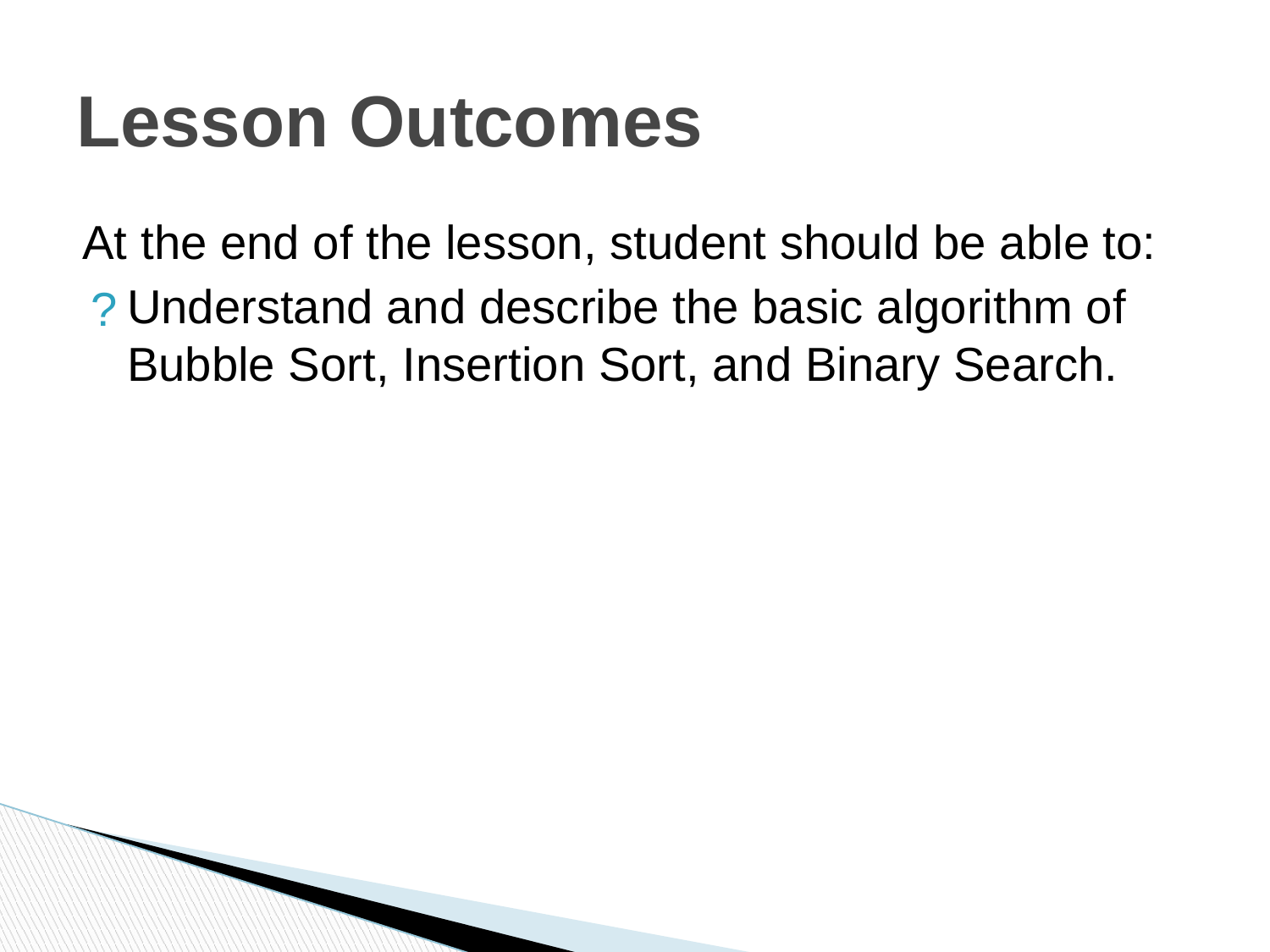

# Lesson Outcomes
At the end of the lesson, student should be able to:
Understand and describe the basic algorithm of Bubble Sort, Insertion Sort, and Binary Search.